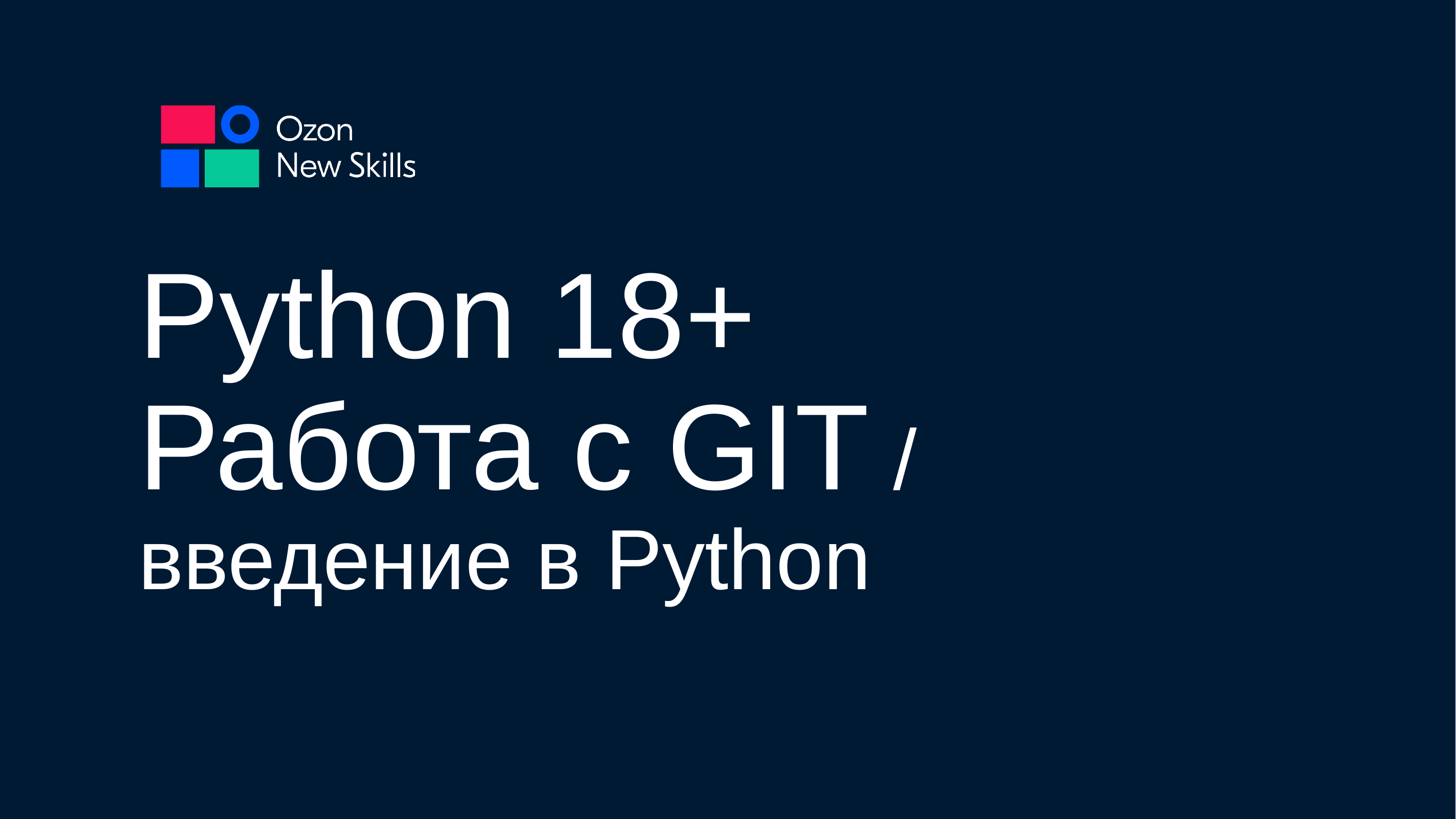

Python 18+
Работа с GIT / введение в Python